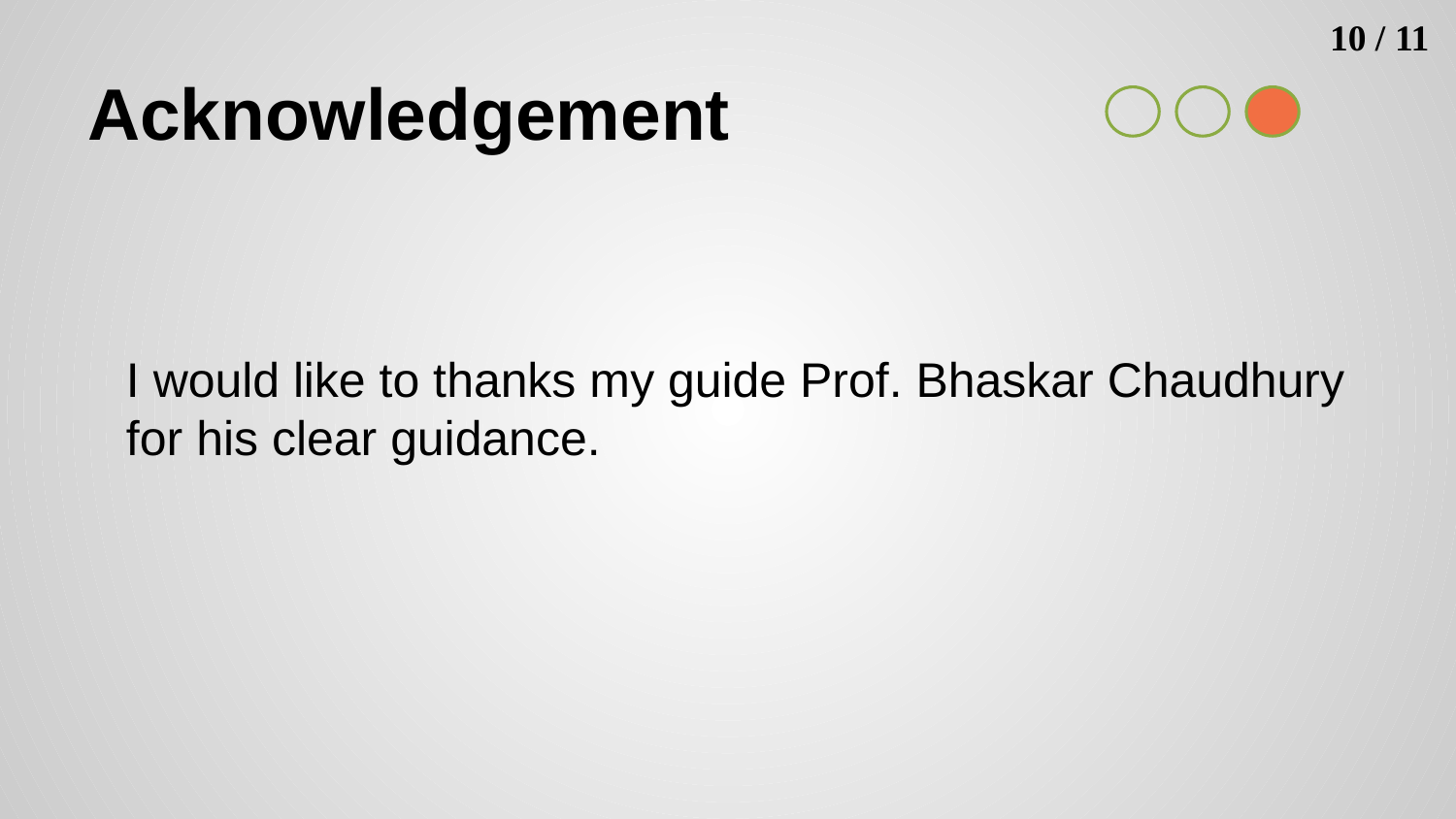

10 / 11
# Acknowledgement

I would like to thanks my guide Prof. Bhaskar Chaudhury for his clear guidance.